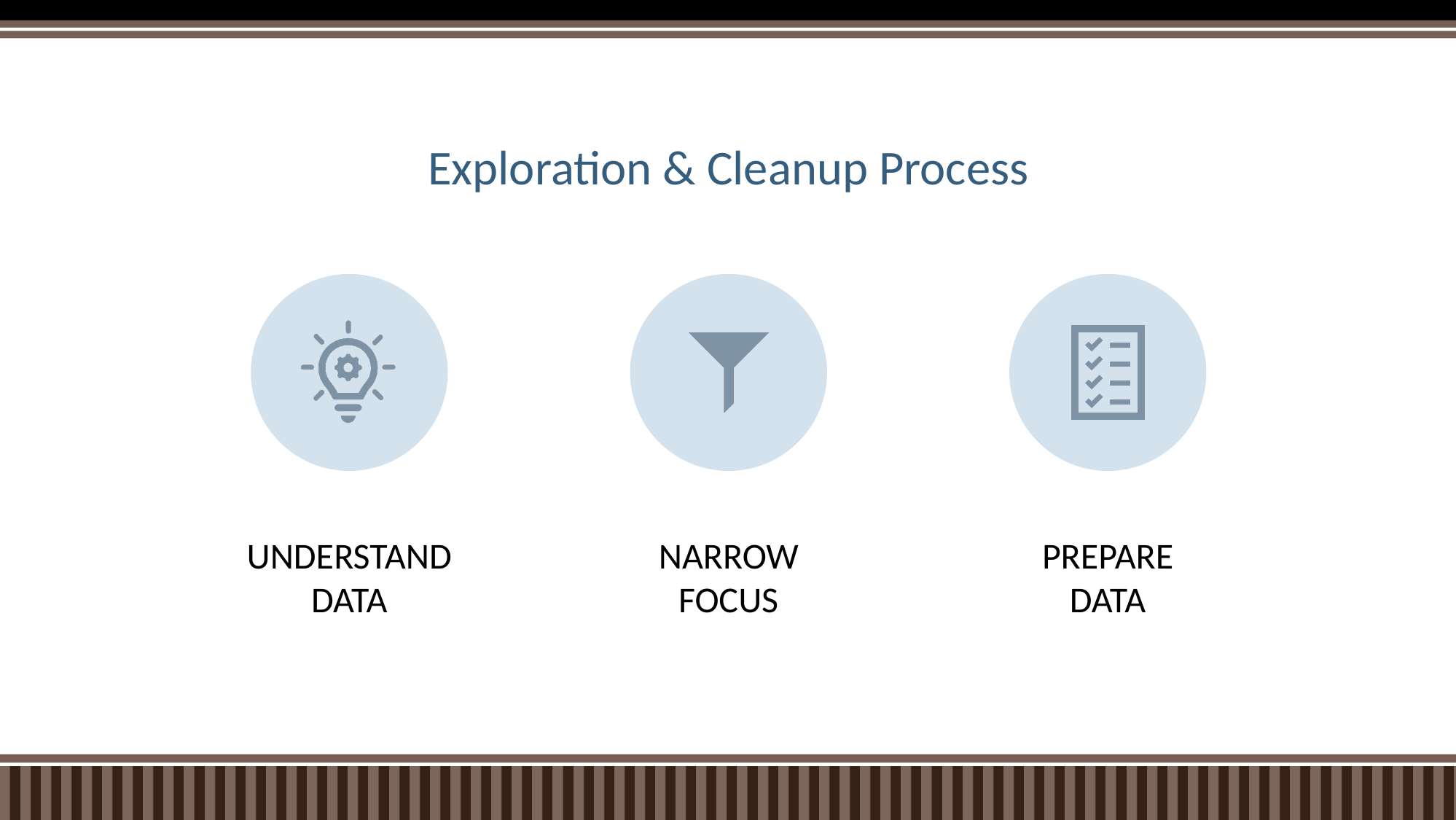

# Exploration & Cleanup Process

Understand
data
Narrow
focus
Prepare
data